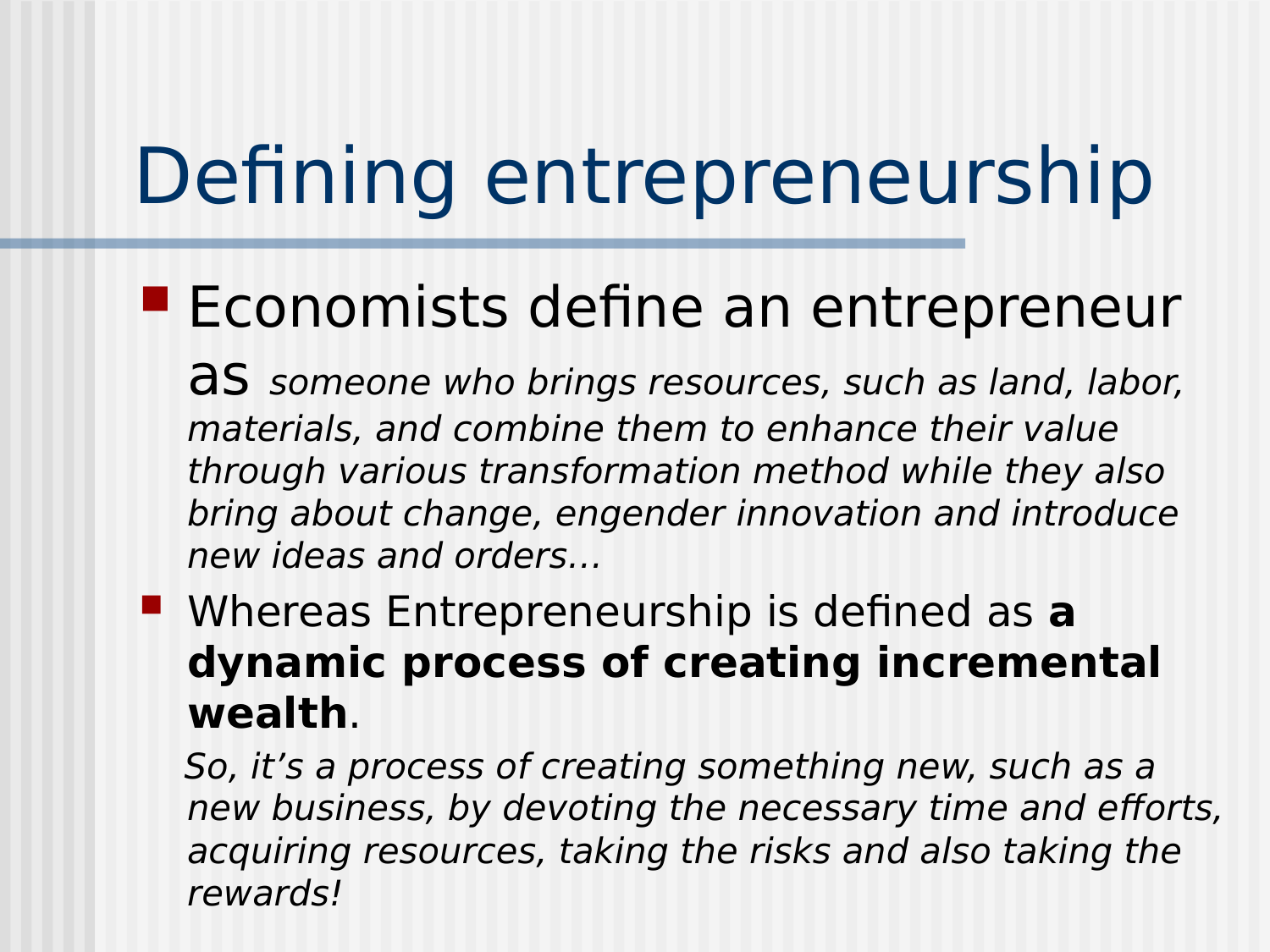

# Defining entrepreneurship
Economists define an entrepreneur as someone who brings resources, such as land, labor, materials, and combine them to enhance their value through various transformation method while they also bring about change, engender innovation and introduce new ideas and orders…
Whereas Entrepreneurship is defined as a dynamic process of creating incremental wealth.
    So, it’s a process of creating something new, such as a new business, by devoting the necessary time and efforts, acquiring resources, taking the risks and also taking the rewards!